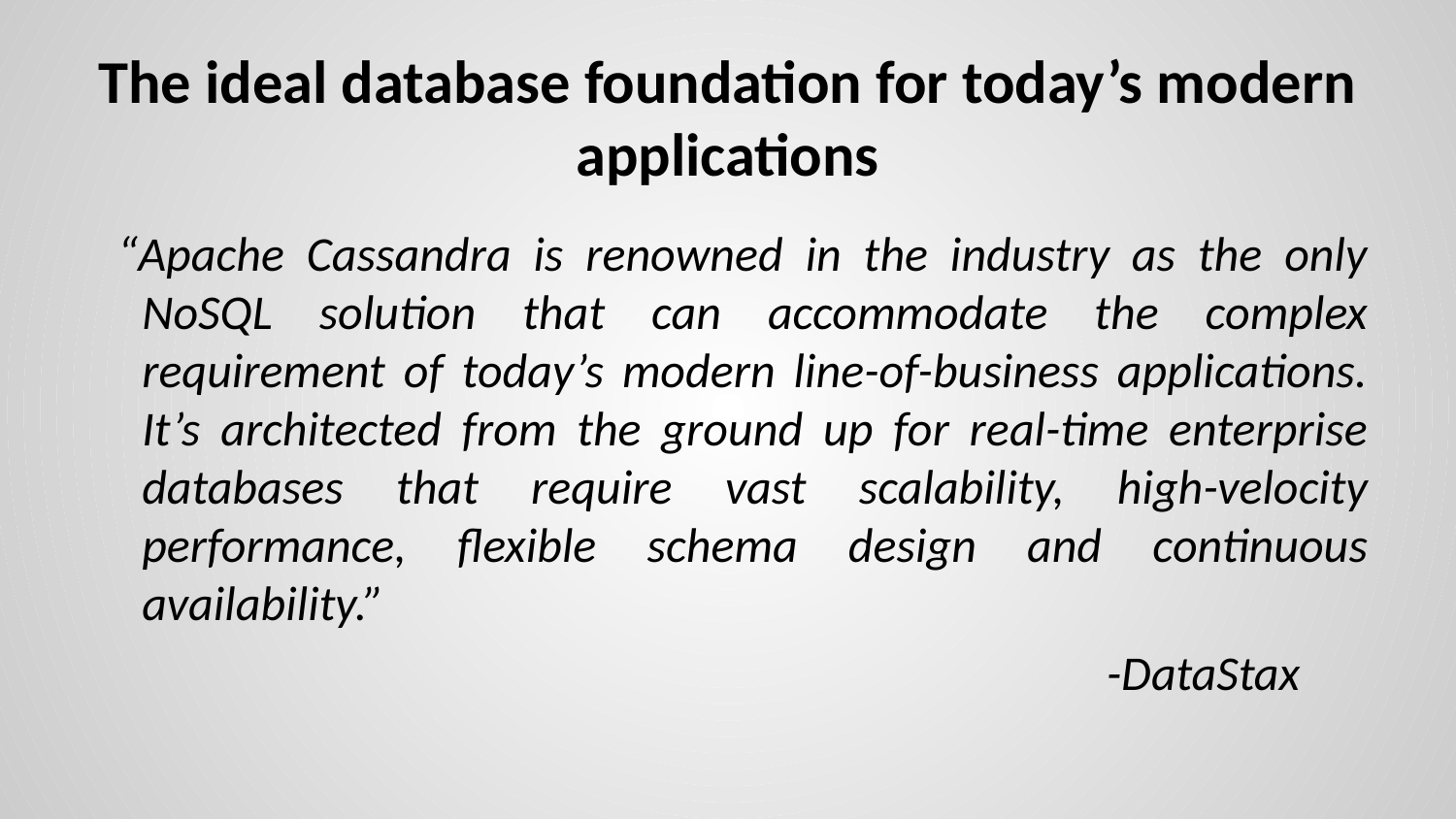

# The ideal database foundation for today’s modern applications
“Apache Cassandra is renowned in the industry as the only NoSQL solution that can accommodate the complex requirement of today’s modern line-of-business applications. It’s architected from the ground up for real-time enterprise databases that require vast scalability, high-velocity performance, flexible schema design and continuous availability.”
-DataStax